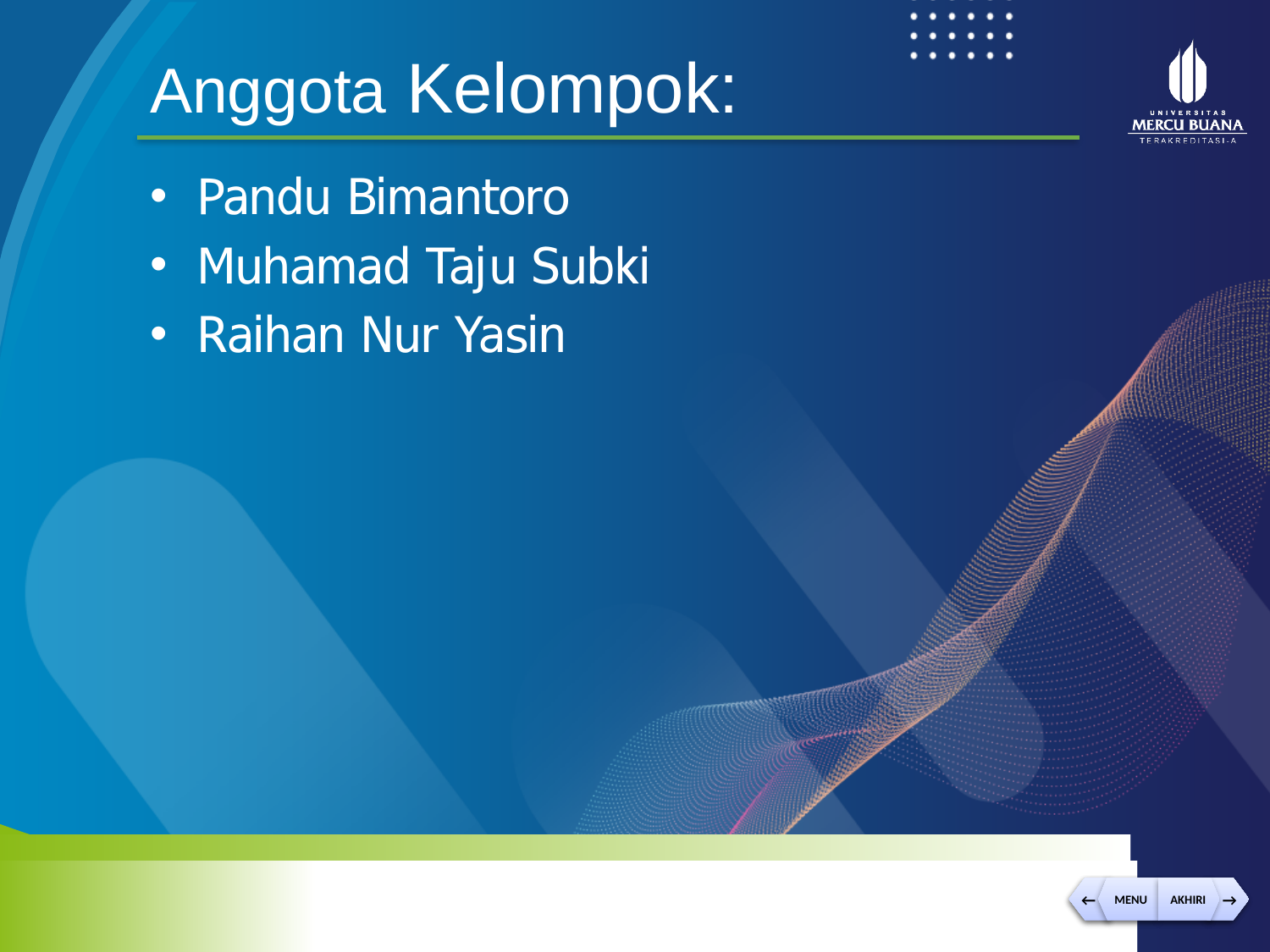

Anggota Kelompok:
Pandu Bimantoro
Muhamad Taju Subki
Raihan Nur Yasin